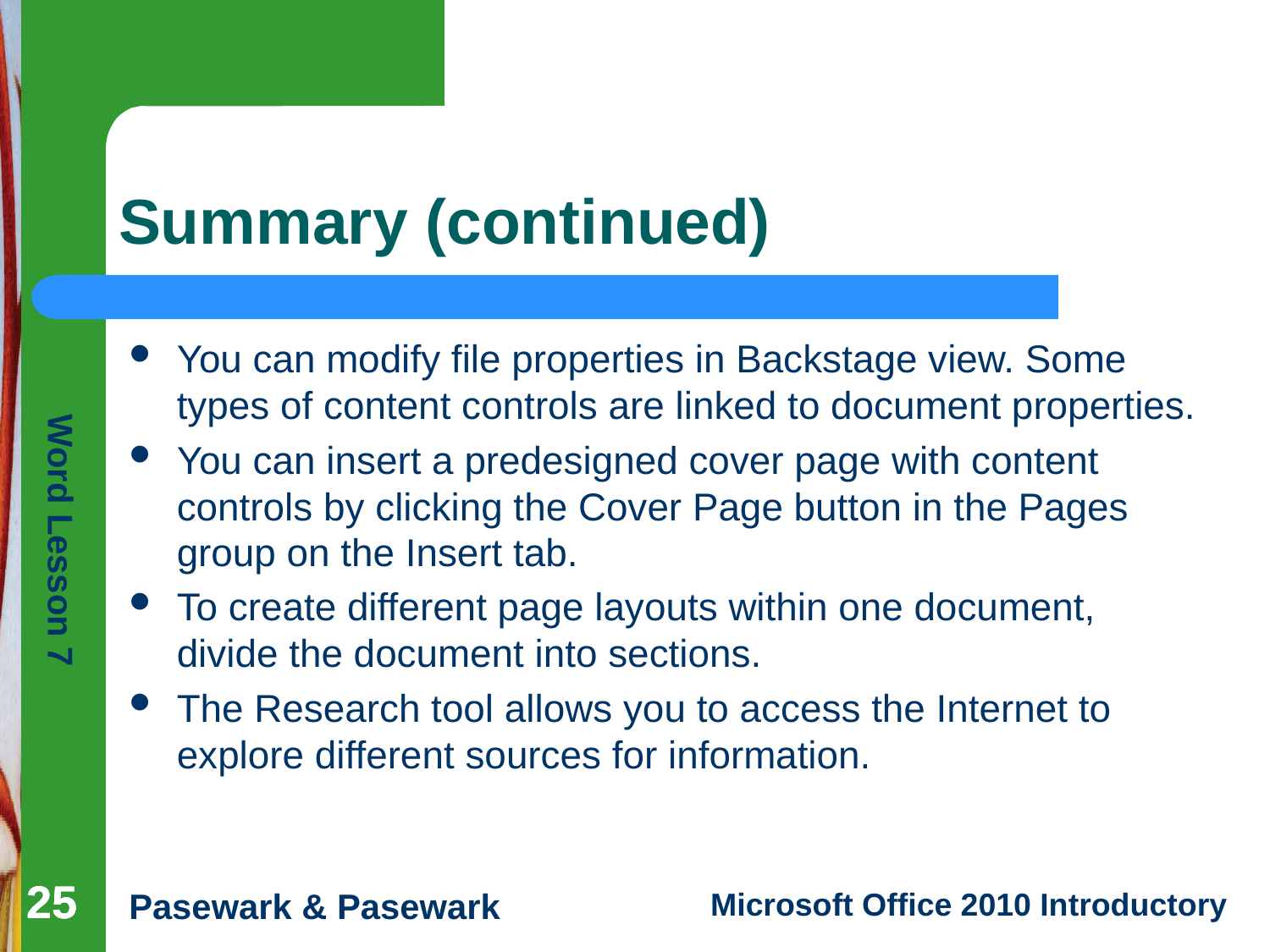

# Summary (continued)
You can modify file properties in Backstage view. Some types of content controls are linked to document properties.
You can insert a predesigned cover page with content controls by clicking the Cover Page button in the Pages group on the Insert tab.
To create different page layouts within one document, divide the document into sections.
The Research tool allows you to access the Internet to explore different sources for information.
25
25
25